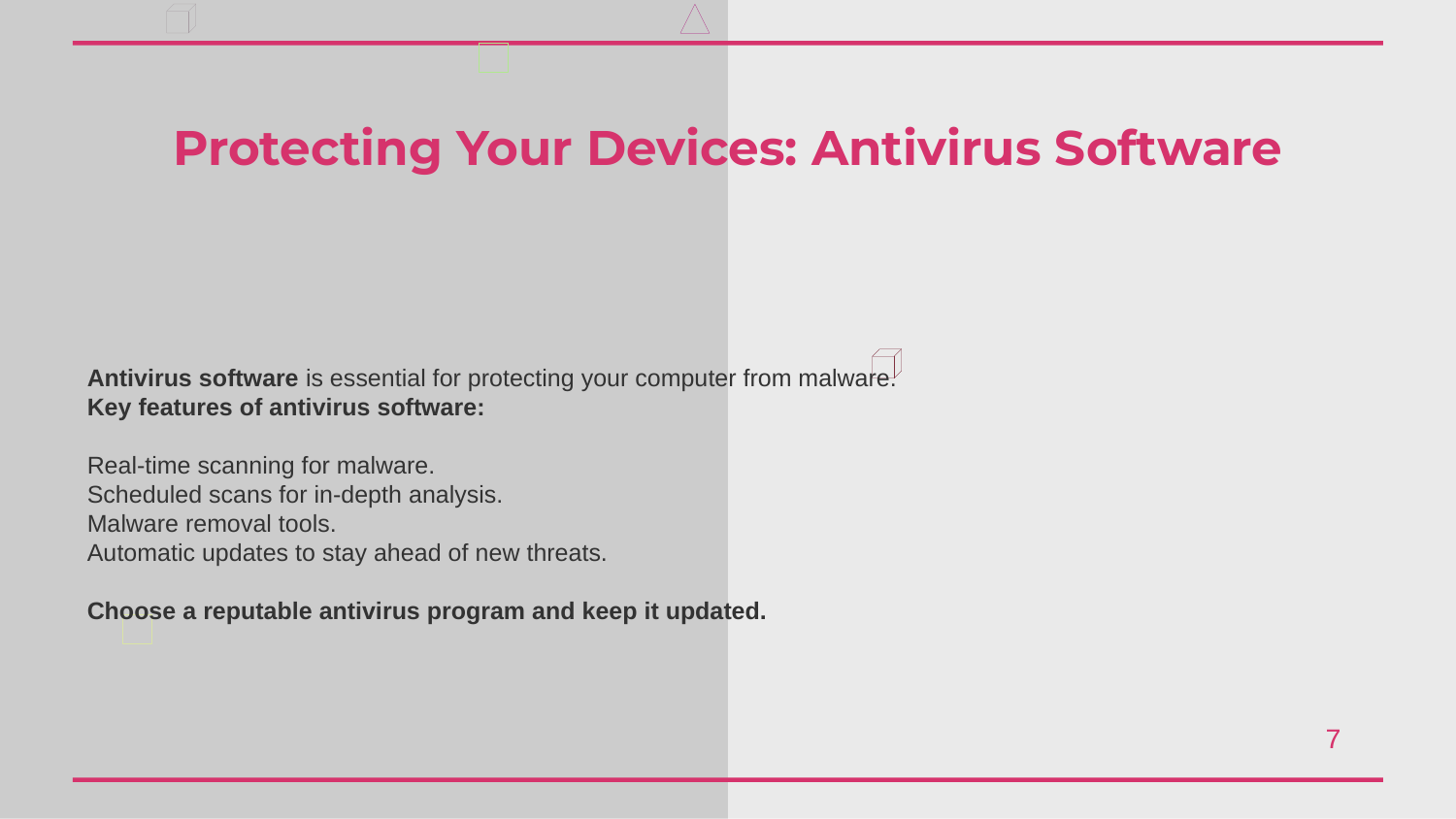

Protecting Your Devices: Antivirus Software
Antivirus software is essential for protecting your computer from malware.
Key features of antivirus software:

Real-time scanning for malware.
Scheduled scans for in-depth analysis.
Malware removal tools.
Automatic updates to stay ahead of new threats.

Choose a reputable antivirus program and keep it updated.

7